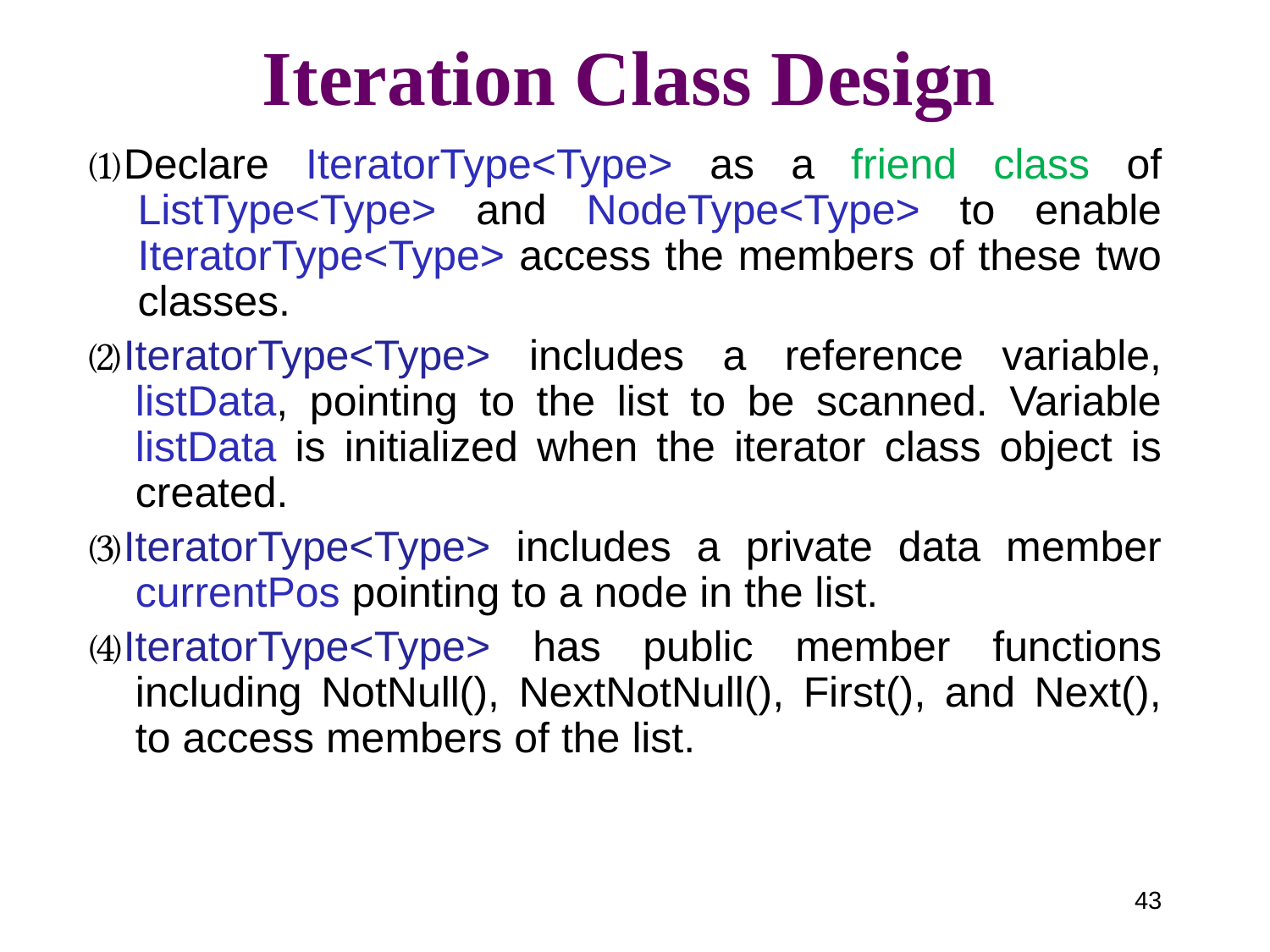

# Iteration Class Design
⑴Declare IteratorType<Type> as a friend class of ListType<Type> and NodeType<Type> to enable IteratorType<Type> access the members of these two classes.
⑵IteratorType<Type> includes a reference variable, listData, pointing to the list to be scanned. Variable listData is initialized when the iterator class object is created.
⑶IteratorType<Type> includes a private data member currentPos pointing to a node in the list.
⑷IteratorType<Type> has public member functions including NotNull(), NextNotNull(), First(), and Next(), to access members of the list.
43